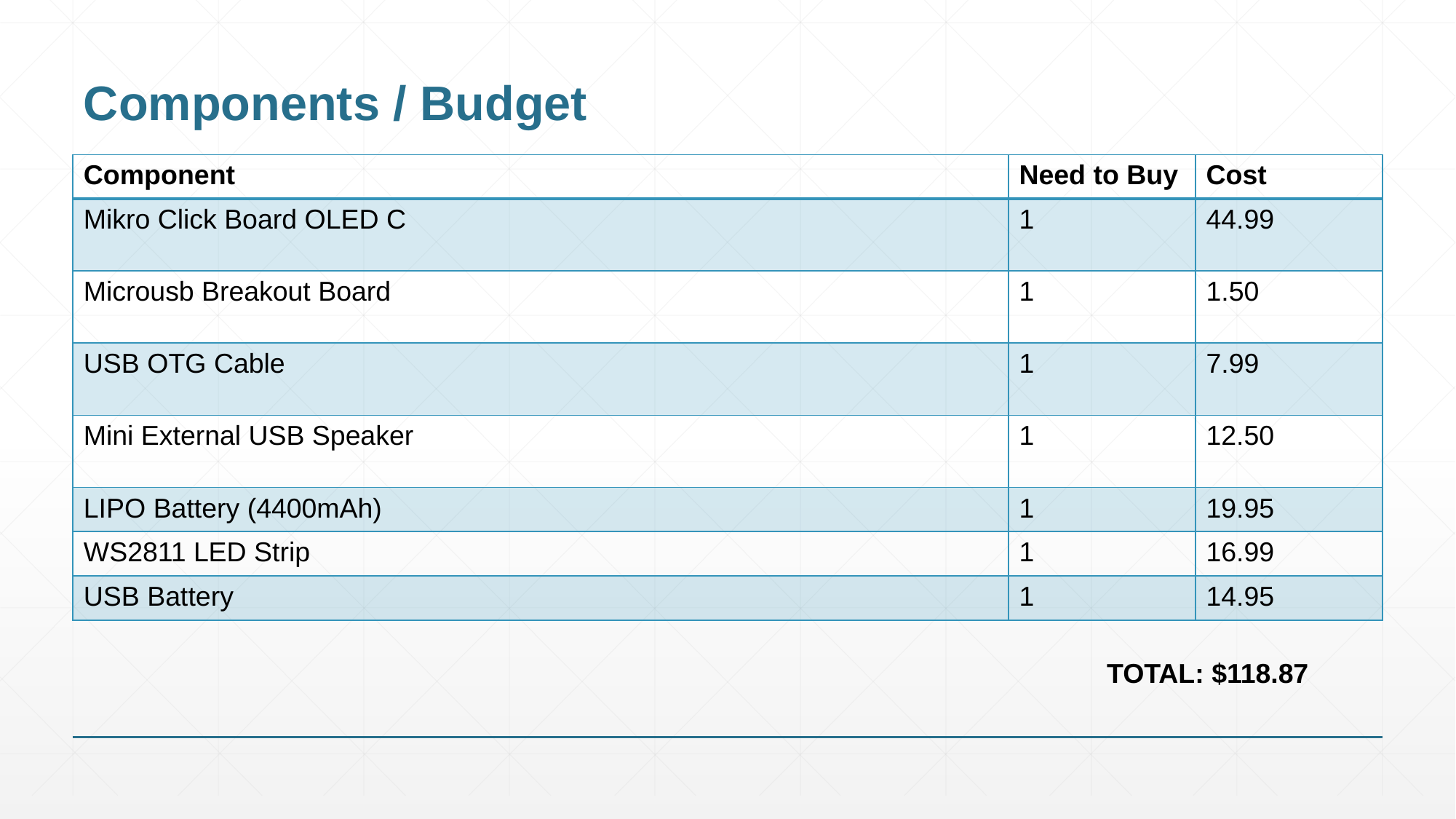

# Components / Budget
| Component | Need to Buy | Cost |
| --- | --- | --- |
| Mikro Click Board OLED C | 1 | 44.99 |
| Microusb Breakout Board | 1 | 1.50 |
| USB OTG Cable | 1 | 7.99 |
| Mini External USB Speaker | 1 | 12.50 |
| LIPO Battery (4400mAh) | 1 | 19.95 |
| WS2811 LED Strip | 1 | 16.99 |
| USB Battery | 1 | 14.95 |
TOTAL: $118.87